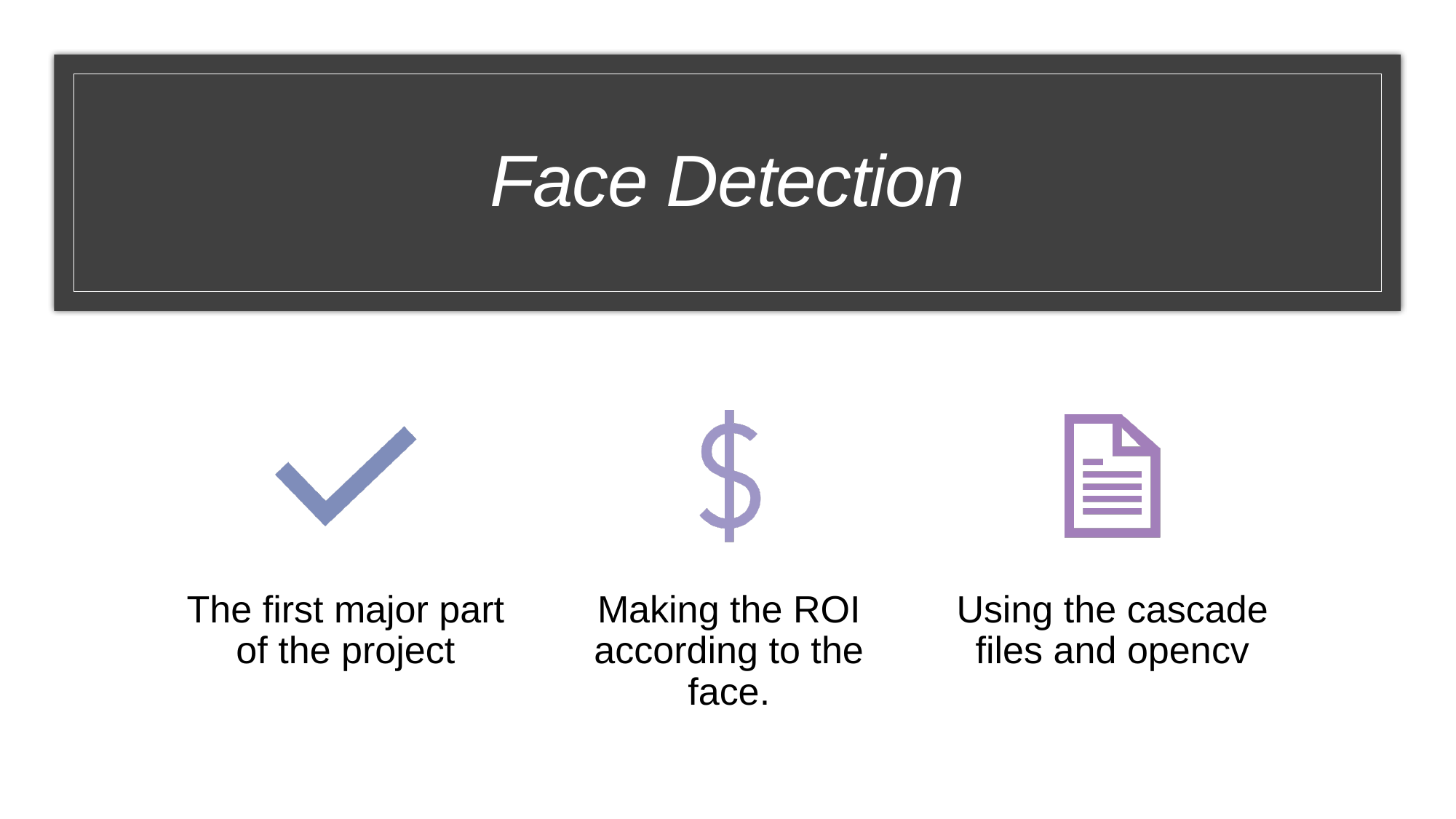

# Face Detection
The first major part of the project
Making the ROI according to the face.
Using the cascade files and opencv